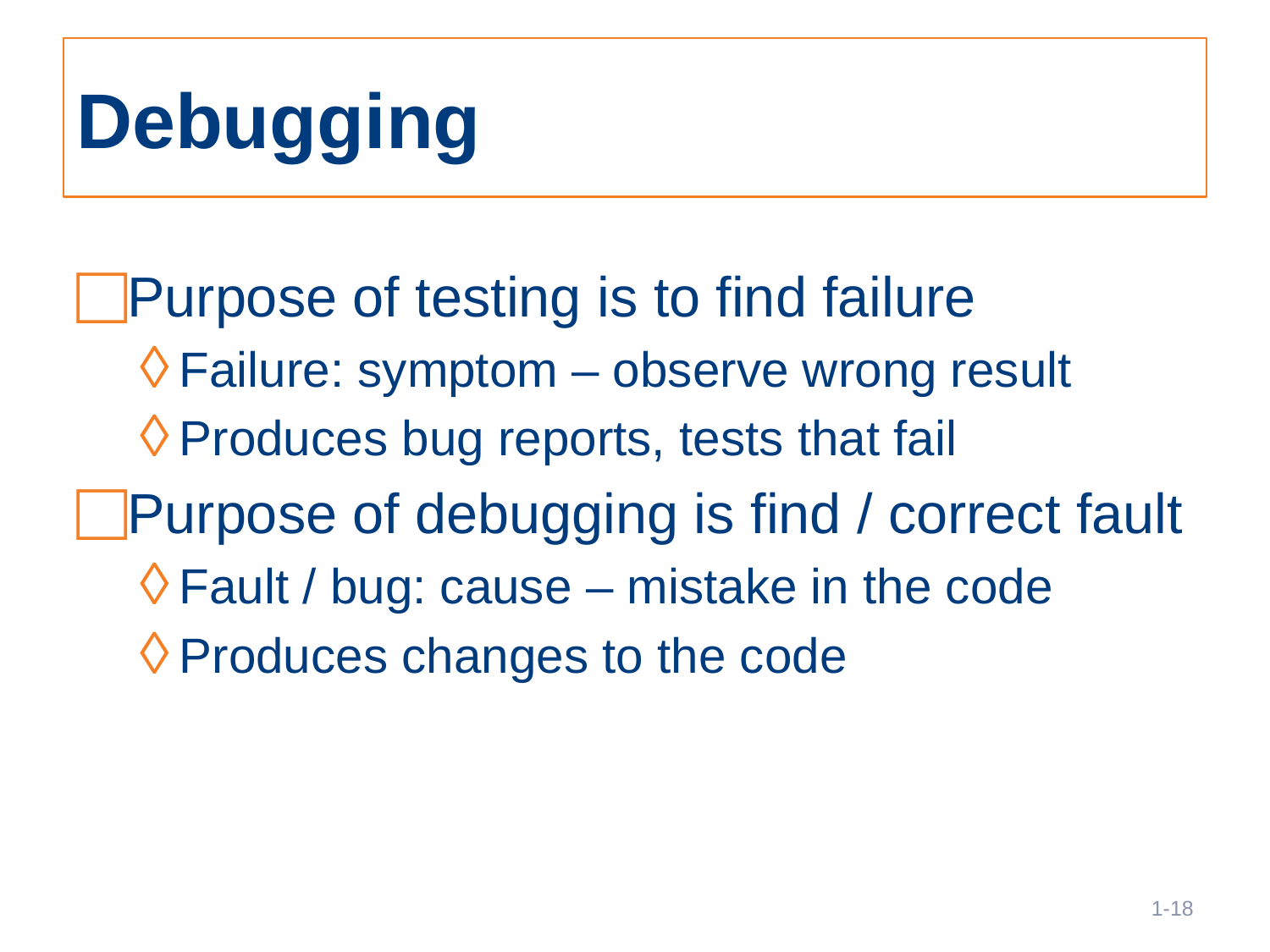

# Debugging
Purpose of testing is to find failure
Failure: symptom – observe wrong result
Produces bug reports, tests that fail
Purpose of debugging is find / correct fault
Fault / bug: cause – mistake in the code
Produces changes to the code
18